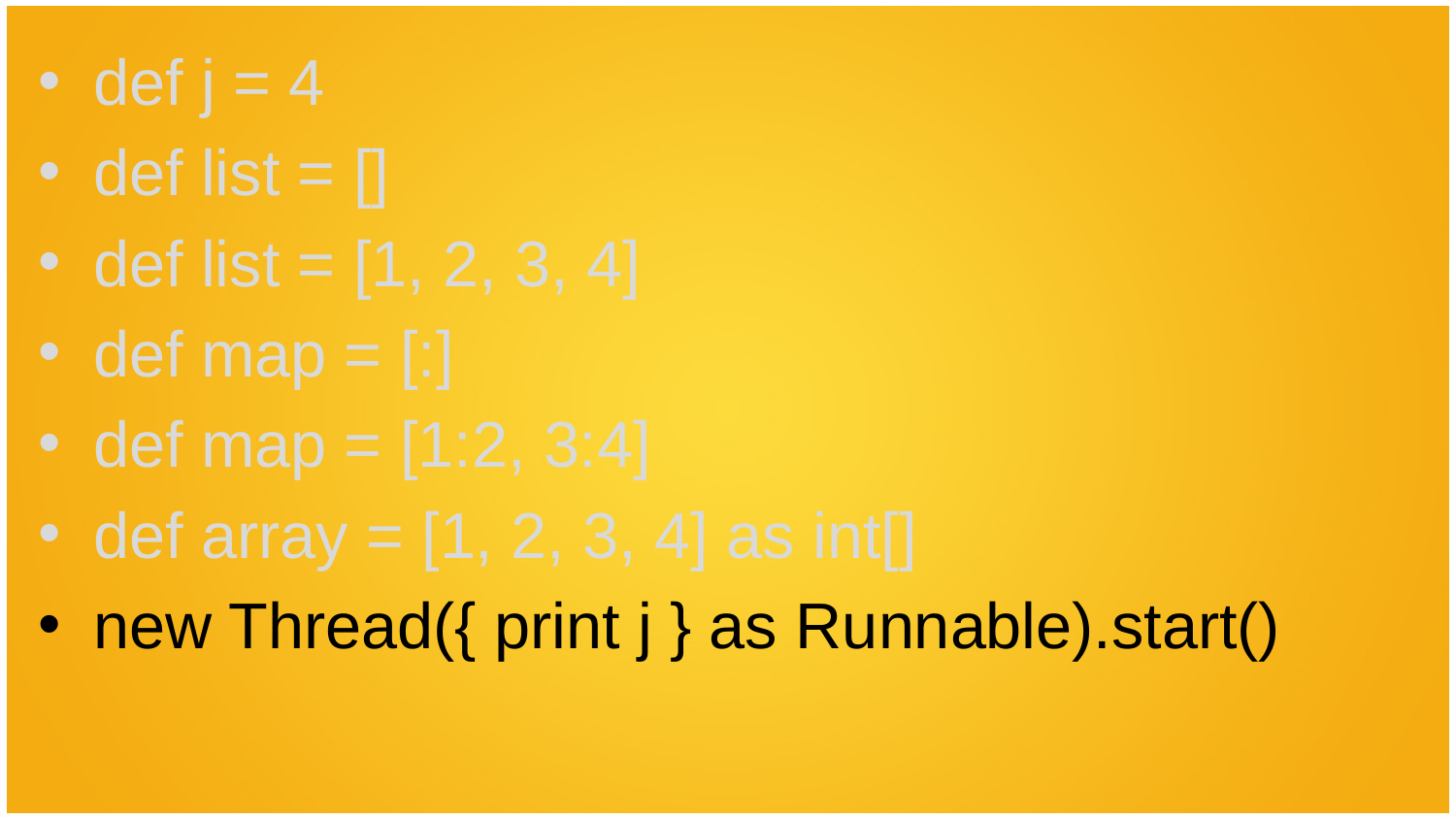

def j = 4
def list = []
def list = [1, 2, 3, 4]
def map = [:]
def map = [1:2, 3:4]
def array = [1, 2, 3, 4] as int[]
new Thread({ print j } as Runnable).start()